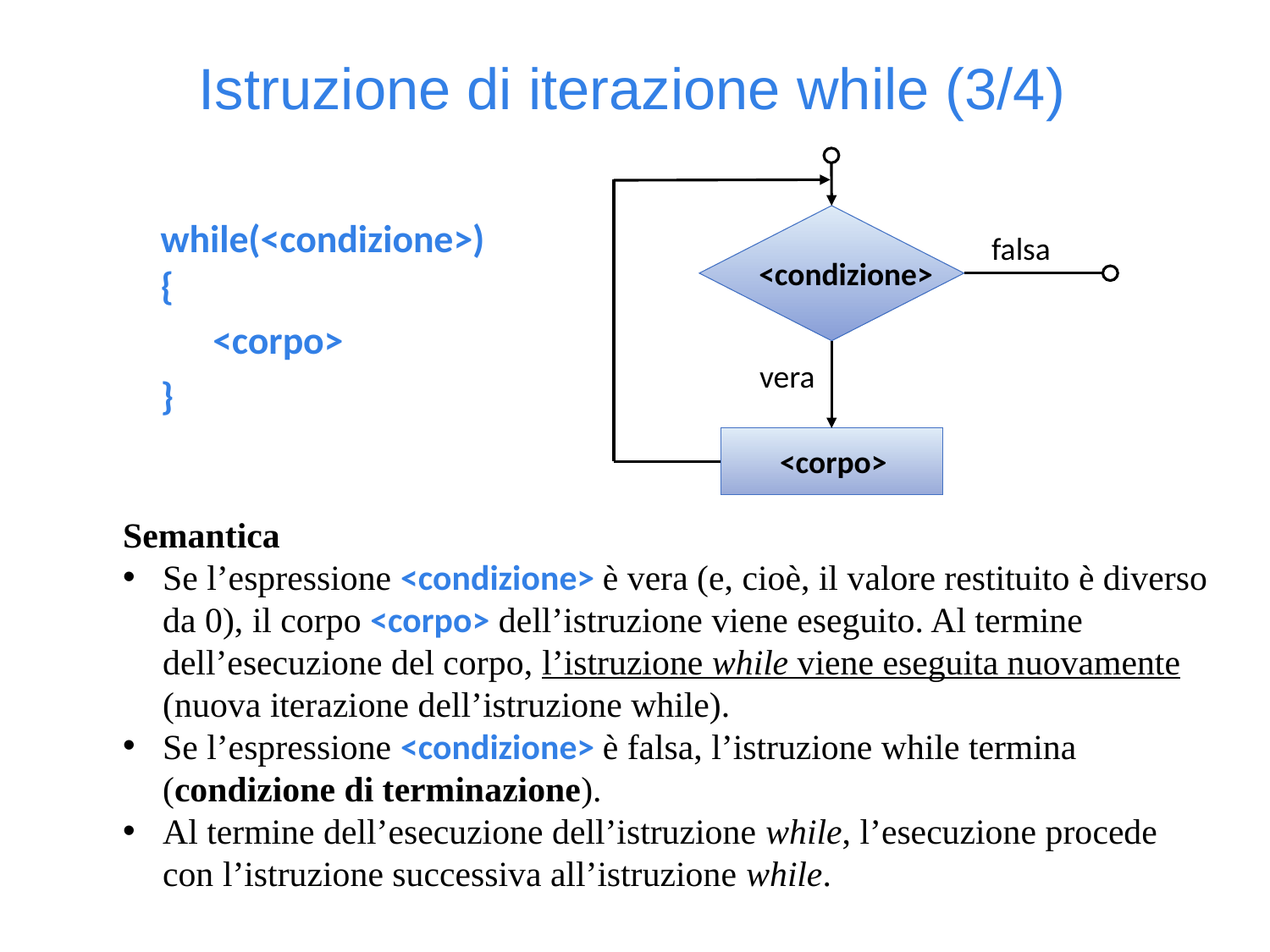

Istruzione di iterazione while (3/4)

while(<condizione>)
{
      <corpo>
}

  <condizione>
falsa

vera

  <corpo>
Semantica
Se l’espressione <condizione> è vera (e, cioè, il valore restituito è diverso da 0), il corpo <corpo> dell’istruzione viene eseguito. Al termine dell’esecuzione del corpo, l’istruzione while viene eseguita nuovamente (nuova iterazione dell’istruzione while).
Se l’espressione <condizione> è falsa, l’istruzione while termina (condizione di terminazione).
Al termine dell’esecuzione dell’istruzione while, l’esecuzione procede con l’istruzione successiva all’istruzione while.